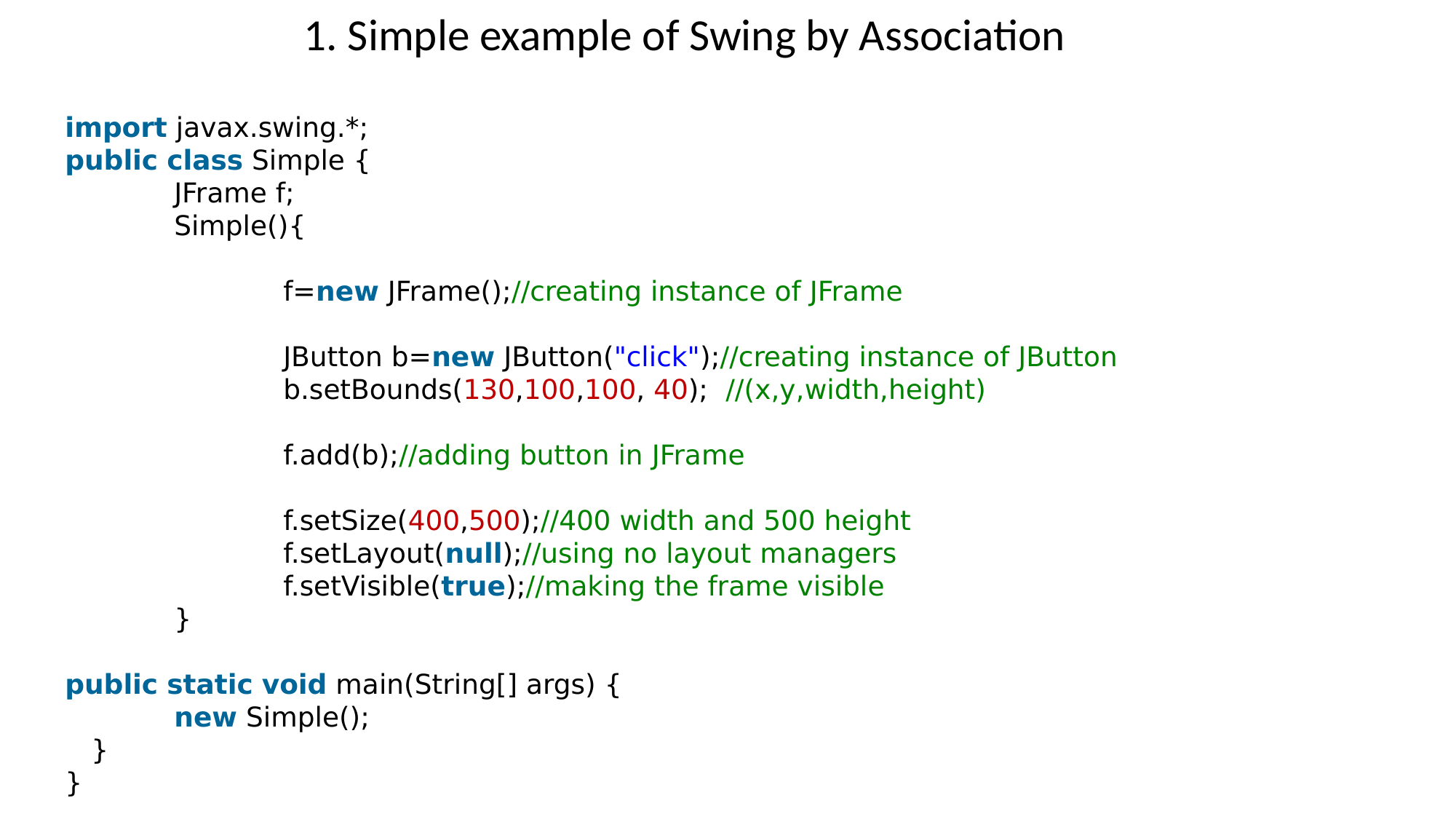

# 1. Simple example of Swing by Association
import javax.swing.*;
public class Simple {
	JFrame f;
	Simple(){

		f=new JFrame();//creating instance of JFrame

		JButton b=new JButton("click");//creating instance of JButton
		b.setBounds(130,100,100, 40);  //(x,y,width,height)

		f.add(b);//adding button in JFrame

		f.setSize(400,500);//400 width and 500 height
		f.setLayout(null);//using no layout managers
		f.setVisible(true);//making the frame visible
	}

public static void main(String[] args) {
	new Simple();
   }
}